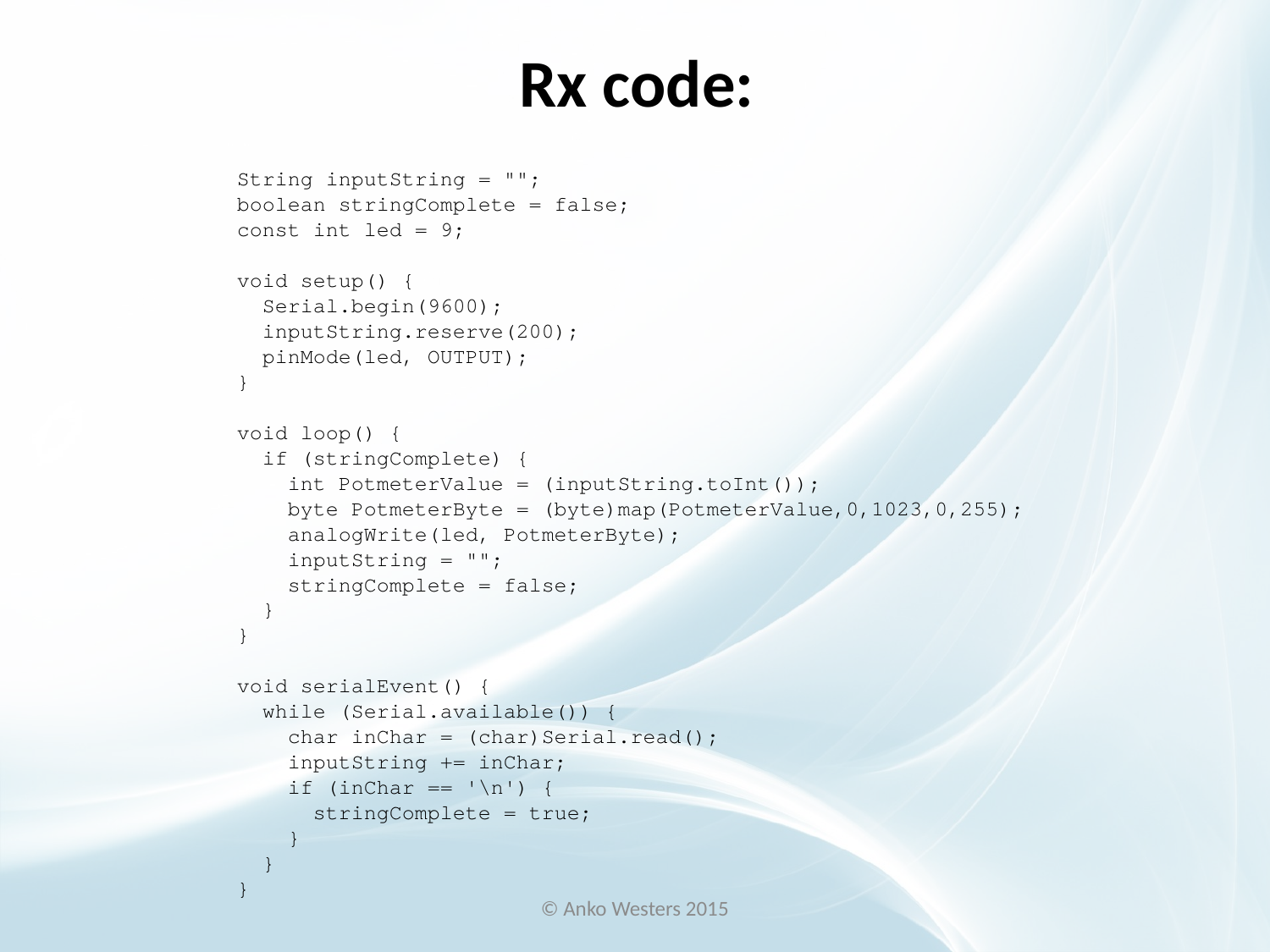

# Rx code:
String inputString = "";
boolean stringComplete = false;
const int led = 9;

void setup() {
  Serial.begin(9600);
  inputString.reserve(200);
  pinMode(led, OUTPUT);
}

void loop() {
  if (stringComplete) {
    int PotmeterValue = (inputString.toInt());
    byte PotmeterByte = (byte)map(PotmeterValue,0,1023,0,255);
    analogWrite(led, PotmeterByte);
    inputString = "";
    stringComplete = false;
  }
}

void serialEvent() {
  while (Serial.available()) {
    char inChar = (char)Serial.read();
    inputString += inChar;
    if (inChar == '\n') {
      stringComplete = true;
    }
  }
}
© Anko Westers 2015